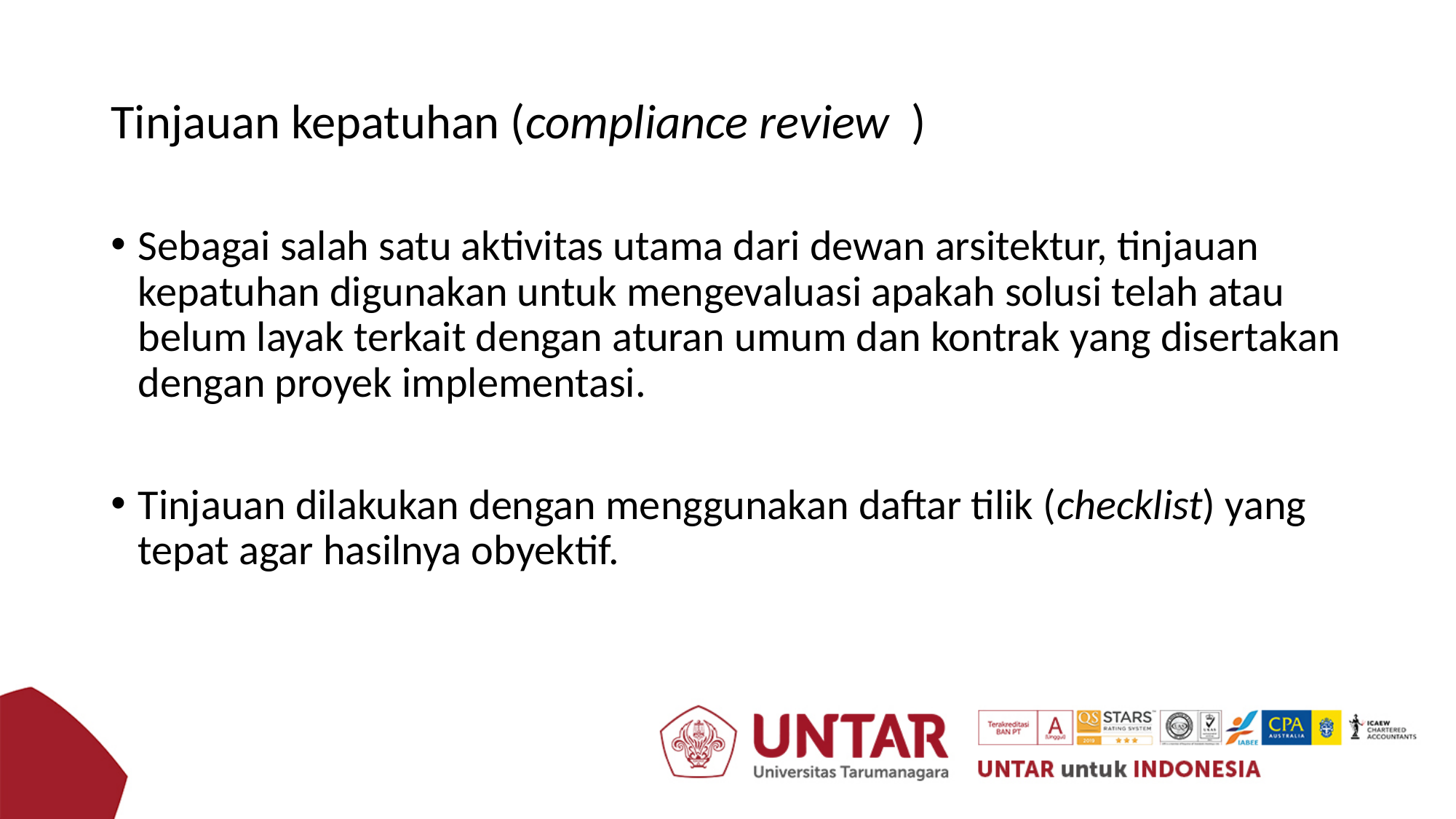

# Tinjauan kepatuhan (compliance review  )
Sebagai salah satu aktivitas utama dari dewan arsitektur, tinjauan kepatuhan digunakan untuk mengevaluasi apakah solusi telah atau belum layak terkait dengan aturan umum dan kontrak yang disertakan dengan proyek implementasi.

Tinjauan dilakukan dengan menggunakan daftar tilik (checklist) yang tepat agar hasilnya obyektif.